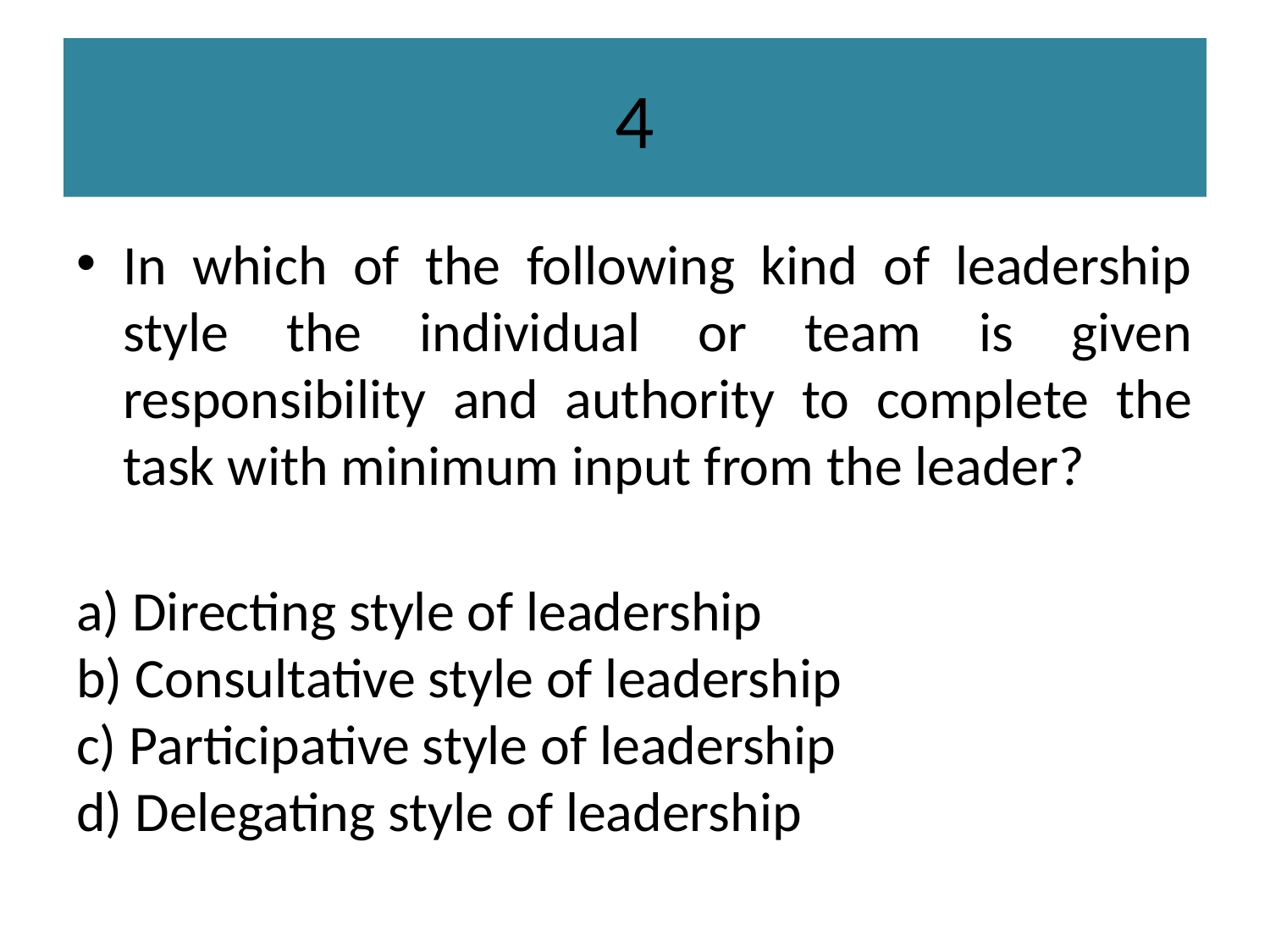

# 4
In which of the following kind of leadership style the individual or team is given responsibility and authority to complete the task with minimum input from the leader?
a) Directing style of leadership
b) Consultative style of leadership
c) Participative style of leadership
d) Delegating style of leadership